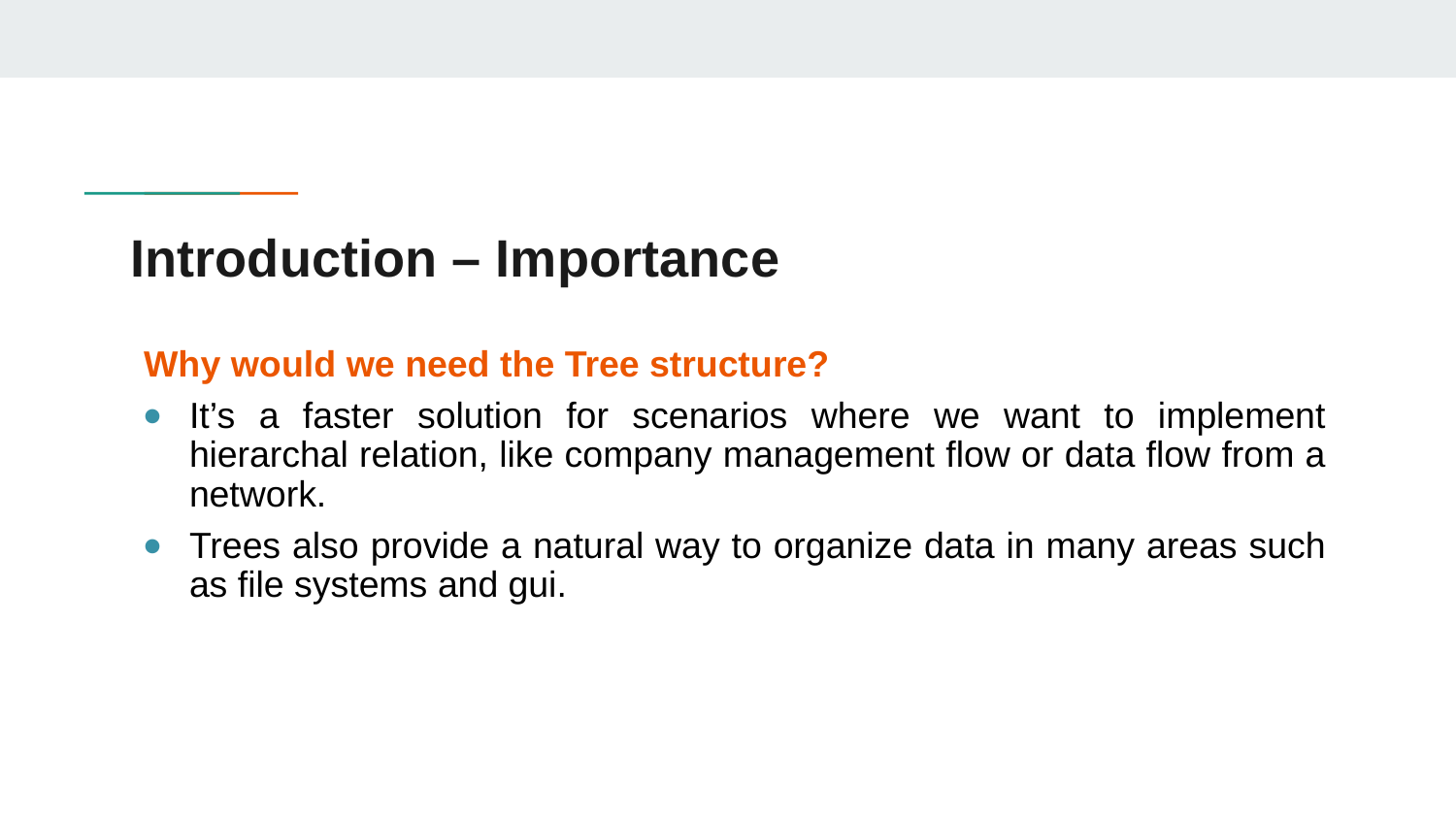

# Introduction – Importance
Why would we need the Tree structure?
It’s a faster solution for scenarios where we want to implement hierarchal relation, like company management flow or data flow from a network.
Trees also provide a natural way to organize data in many areas such as file systems and gui.